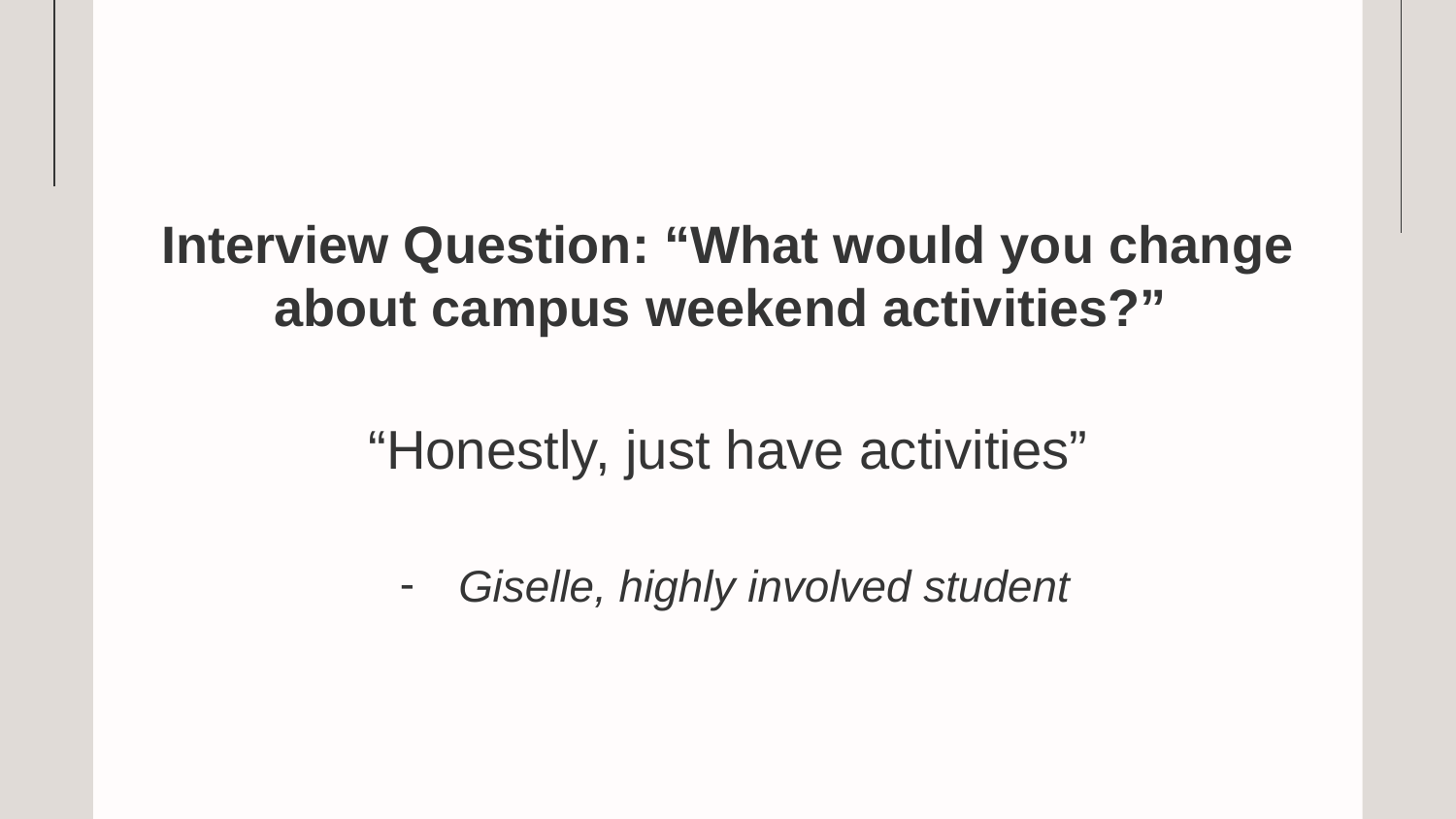

# Interview Question: “What would you change about campus weekend activities?”

“Honestly, just have activities”

Giselle, highly involved student